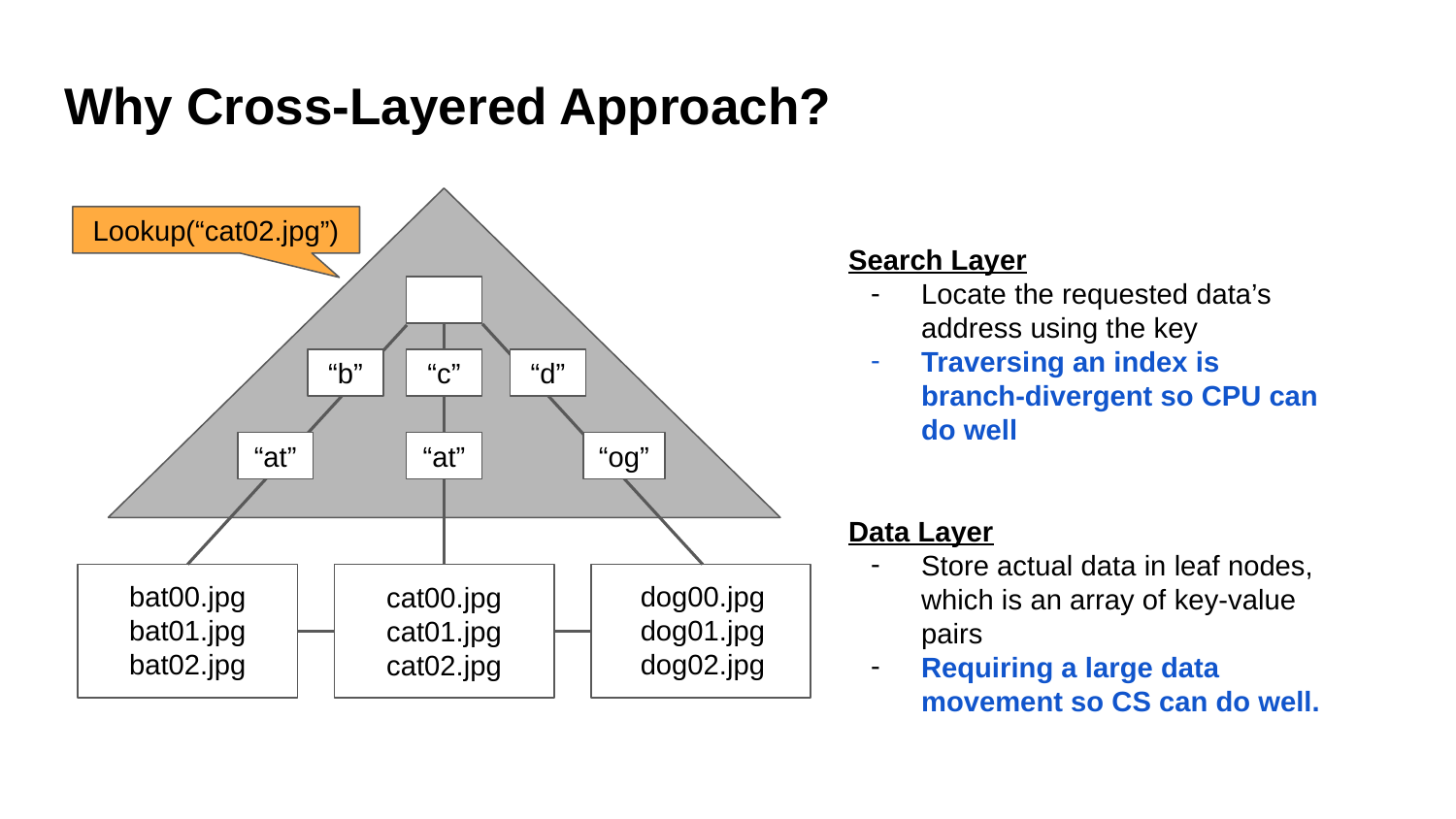

# Why Cross-Layered Approach?

Lookup(“cat02.jpg”)
Search Layer
Locate the requested data’s address using the key
Traversing an index is branch-divergent so CPU can do well

Data Layer
Store actual data in leaf nodes, which is an array of key-value pairs
Requiring a large data movement so CS can do well.

“b”
“c”
“d”
“at”
“at”
“og”

bat00.jpg
bat01.jpg
bat02.jpg

cat00.jpg
cat01.jpg
cat02.jpg

dog00.jpg
dog01.jpg
dog02.jpg